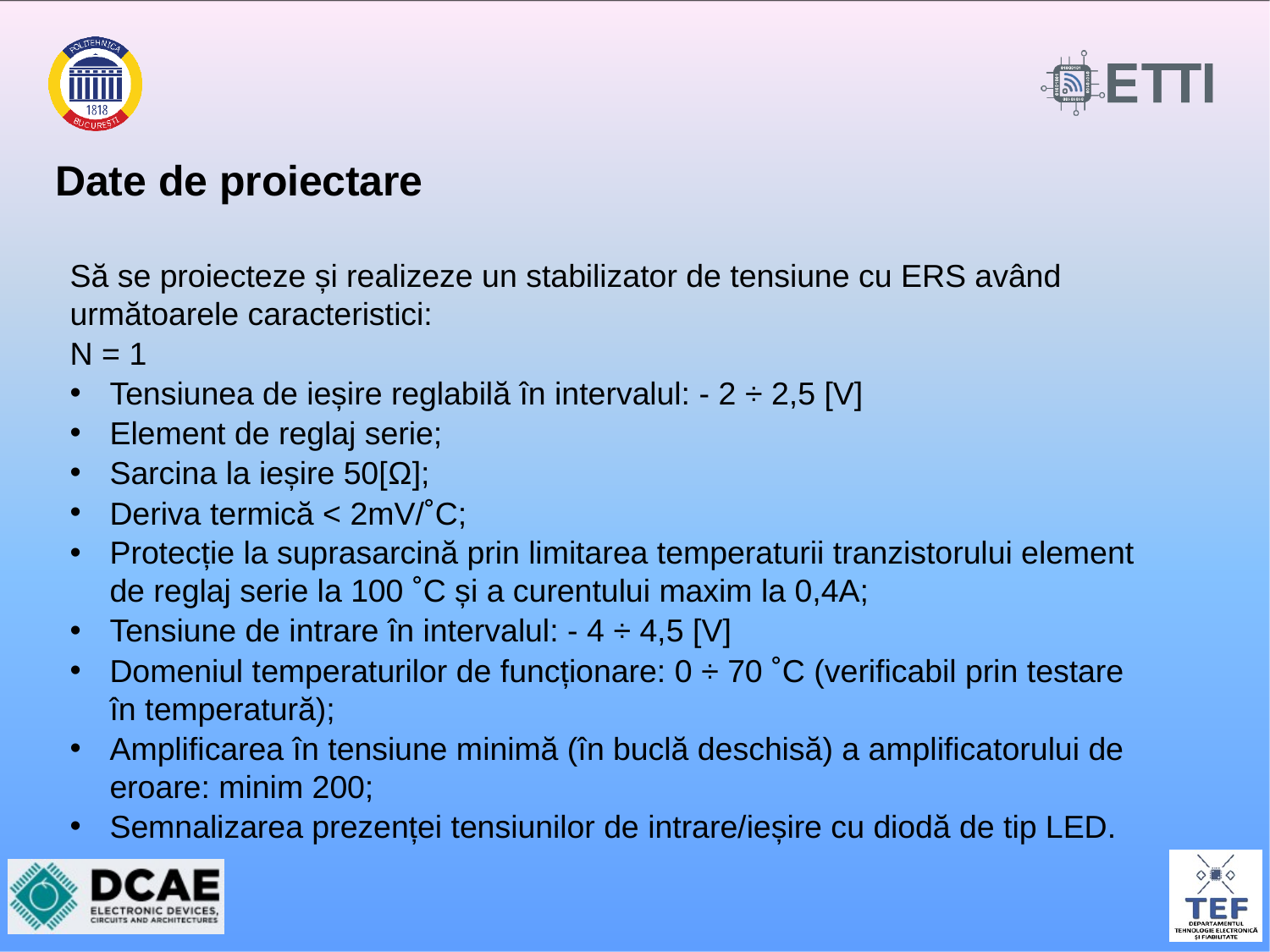

# Date de proiectare
Să se proiecteze și realizeze un stabilizator de tensiune cu ERS având următoarele caracteristici:
N = 1
Tensiunea de ieșire reglabilă în intervalul: - 2 ÷ 2,5 [V]
Element de reglaj serie;
Sarcina la ieșire 50[Ω];
Deriva termică < 2mV/˚C;
Protecție la suprasarcină prin limitarea temperaturii tranzistorului element de reglaj serie la 100 ˚C și a curentului maxim la 0,4A;
Tensiune de intrare în intervalul: - 4 ÷ 4,5 [V]
Domeniul temperaturilor de funcționare: 0 ÷ 70 ˚C (verificabil prin testare în temperatură);
Amplificarea în tensiune minimă (în buclă deschisă) a amplificatorului de eroare: minim 200;
Semnalizarea prezenței tensiunilor de intrare/ieșire cu diodă de tip LED.